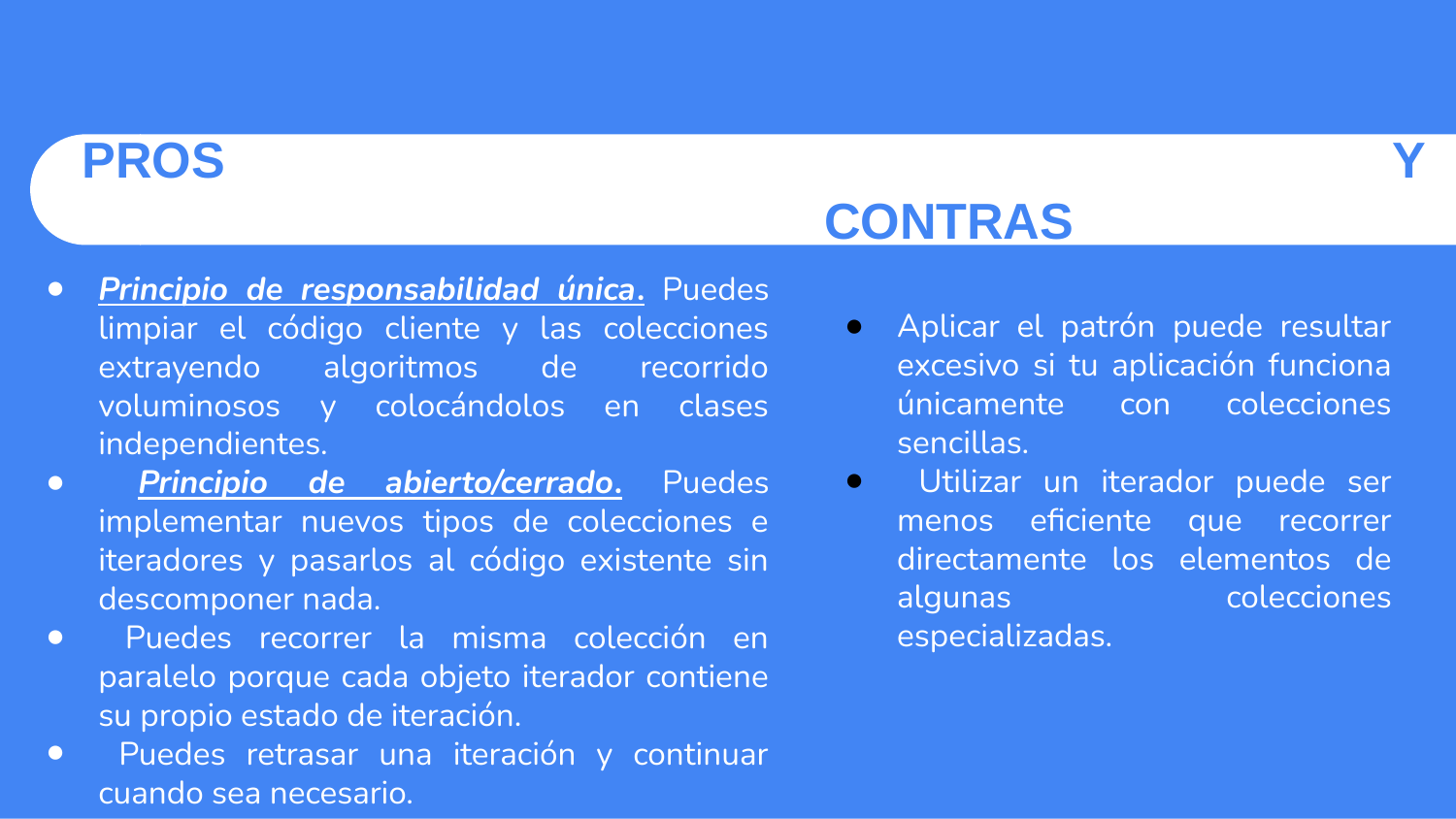

# PROS 								Y					 CONTRAS
Principio de responsabilidad única. Puedes limpiar el código cliente y las colecciones extrayendo algoritmos de recorrido voluminosos y colocándolos en clases independientes.
 Principio de abierto/cerrado. Puedes implementar nuevos tipos de colecciones e iteradores y pasarlos al código existente sin descomponer nada.
 Puedes recorrer la misma colección en paralelo porque cada objeto iterador contiene su propio estado de iteración.
 Puedes retrasar una iteración y continuar cuando sea necesario.

Aplicar el patrón puede resultar excesivo si tu aplicación funciona únicamente con colecciones sencillas.
 Utilizar un iterador puede ser menos eficiente que recorrer directamente los elementos de algunas colecciones especializadas.